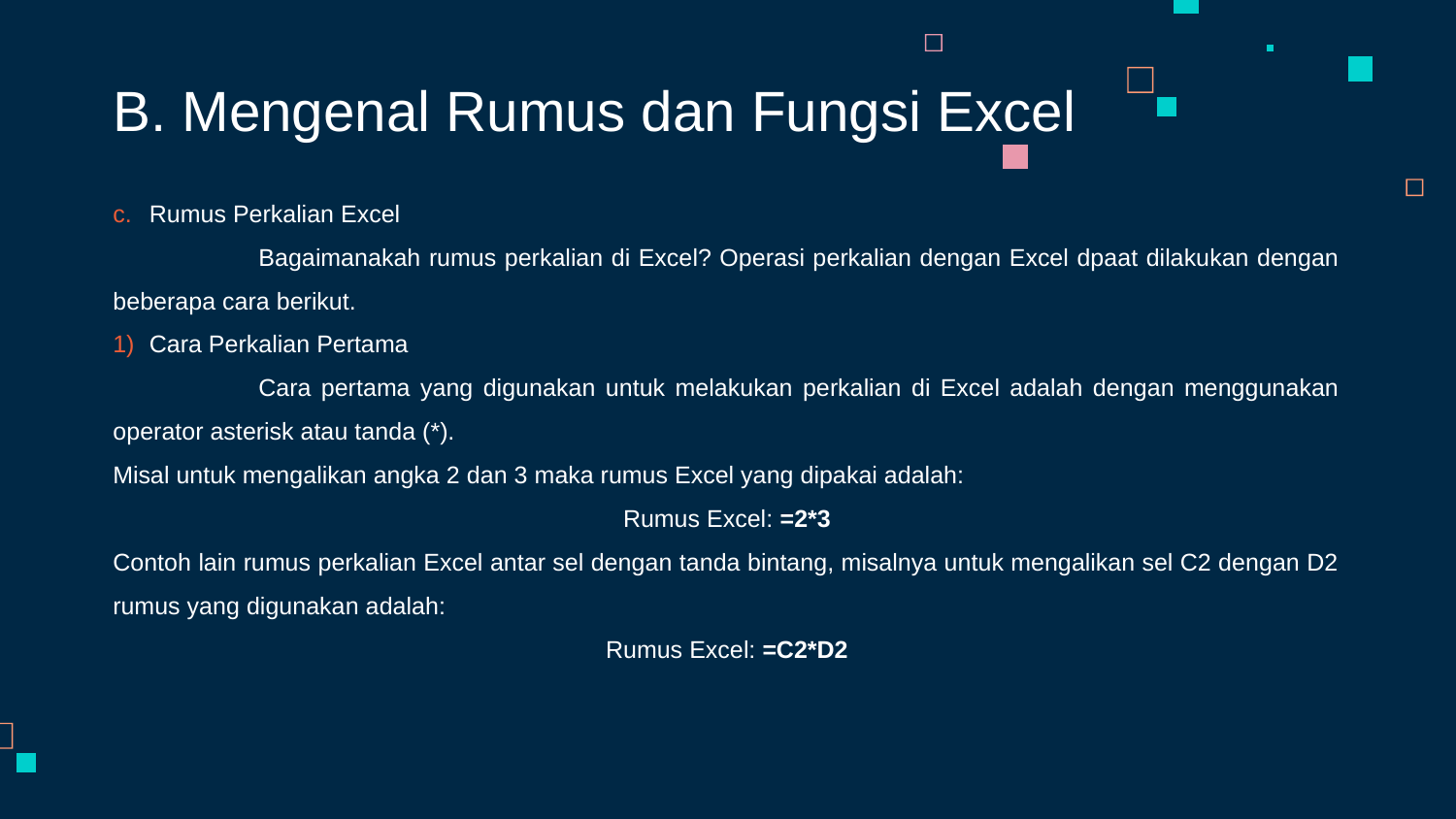

# B. Mengenal Rumus dan Fungsi Excel
Rumus Perkalian Excel
	Bagaimanakah rumus perkalian di Excel? Operasi perkalian dengan Excel dpaat dilakukan dengan beberapa cara berikut.
Cara Perkalian Pertama
	Cara pertama yang digunakan untuk melakukan perkalian di Excel adalah dengan menggunakan operator asterisk atau tanda (*).
Misal untuk mengalikan angka 2 dan 3 maka rumus Excel yang dipakai adalah:
Rumus Excel: =2*3
Contoh lain rumus perkalian Excel antar sel dengan tanda bintang, misalnya untuk mengalikan sel C2 dengan D2 rumus yang digunakan adalah:
Rumus Excel: =C2*D2